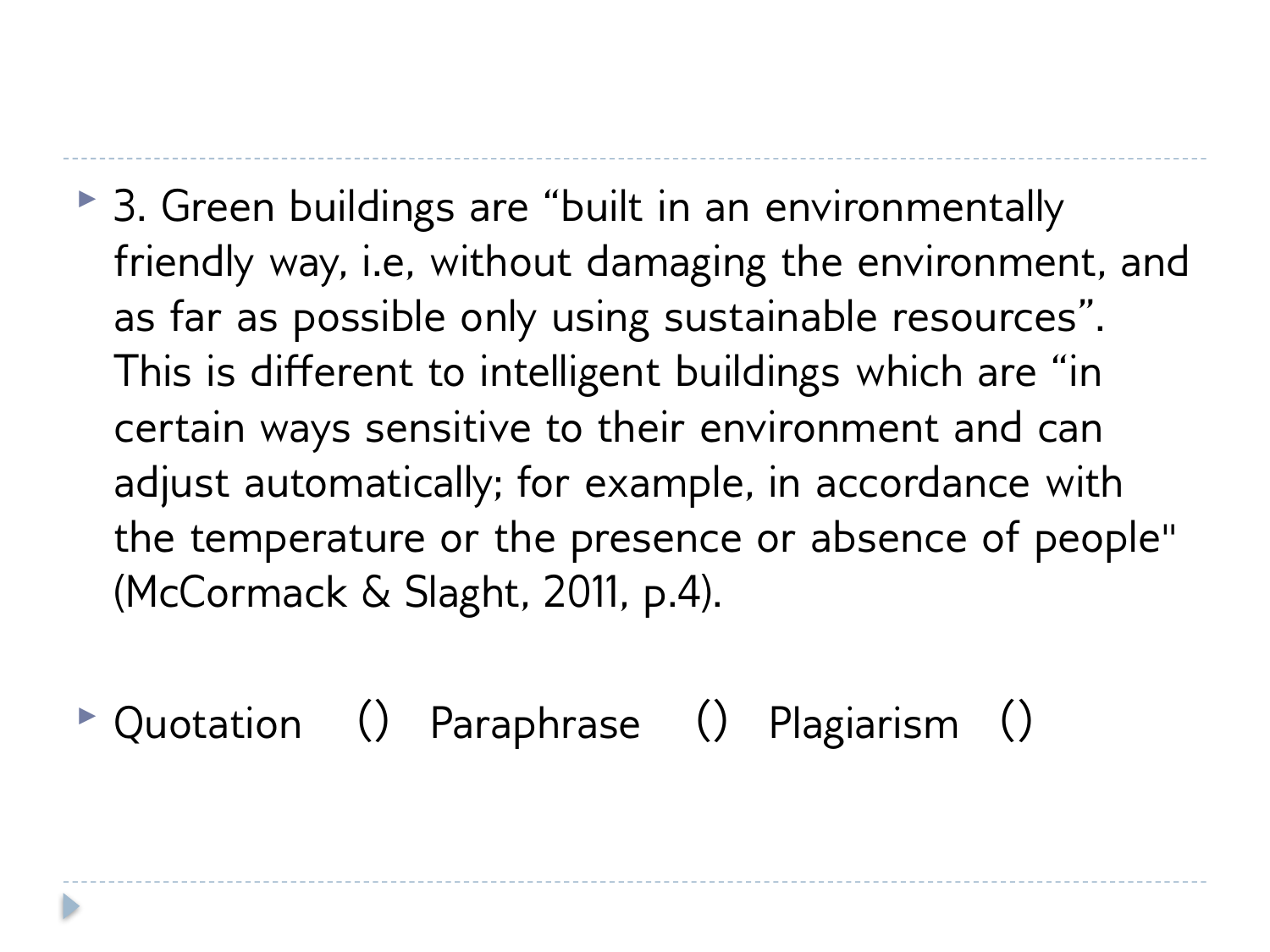

#
3. Green buildings are “built in an environmentally friendly way, i.e, without damaging the environment, and as far as possible only using sustainable resources”. This is different to intelligent buildings which are “in certain ways sensitive to their environment and can adjust automatically; for example, in accordance with the temperature or the presence or absence of people" (McCormack & Slaght, 2011, p.4).

Quotation （）Paraphrase （）Plagiarism（）